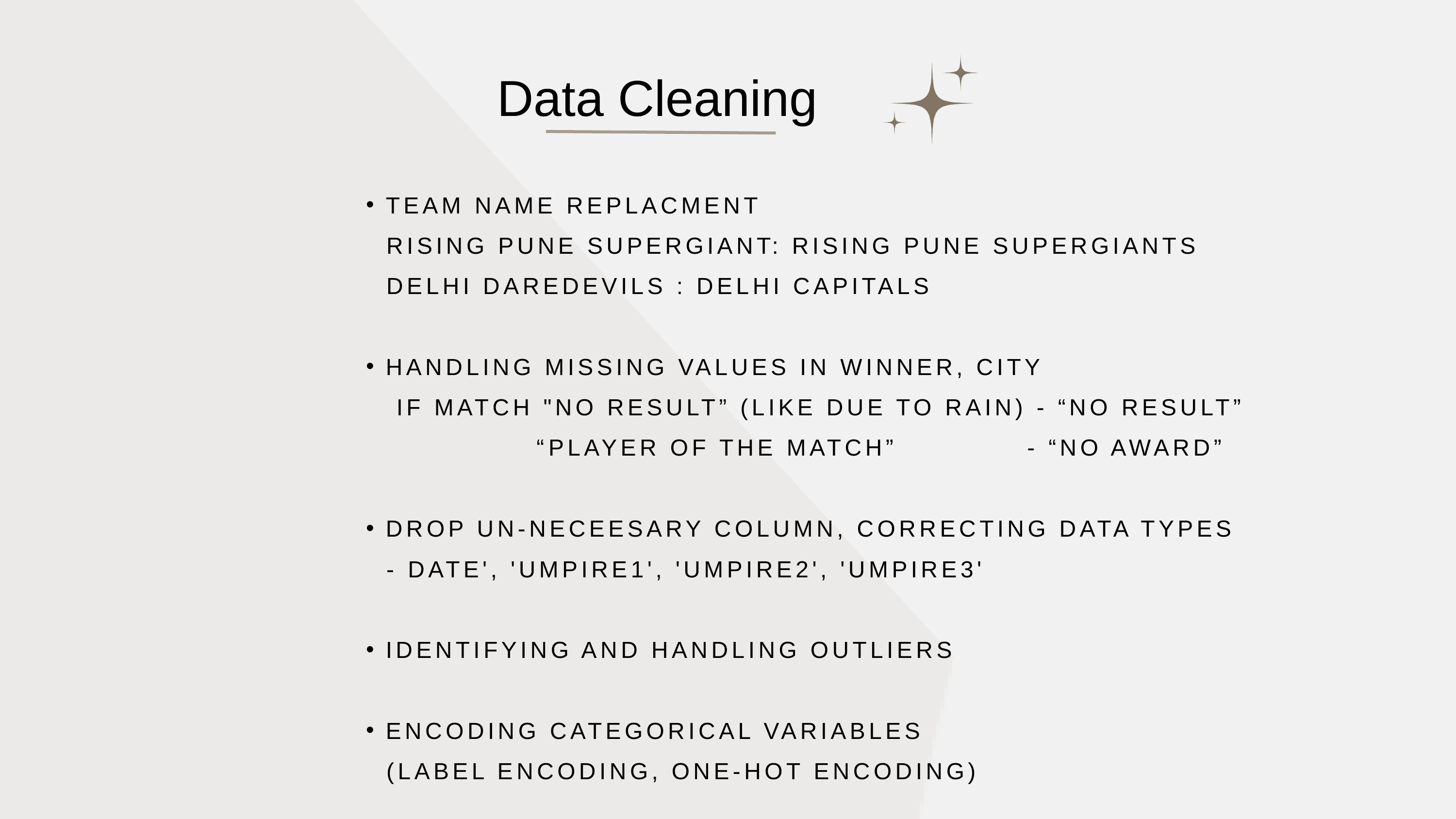

Data Cleaning

TEAM NAME REPLACMENT
    RISING PUNE SUPERGIANT: RISING PUNE SUPERGIANTS
    DELHI DAREDEVILS : DELHI CAPITALS

HANDLING MISSING VALUES IN WINNER, CITY
     IF MATCH "NO RESULT” (LIKE DUE TO RAIN) - “NO RESULT”
                   “PLAYER OF THE MATCH”             - “NO AWARD”

DROP UN-NECEESARY COLUMN, CORRECTING DATA TYPES
    - DATE', 'UMPIRE1', 'UMPIRE2', 'UMPIRE3'

IDENTIFYING AND HANDLING OUTLIERS

ENCODING CATEGORICAL VARIABLES
    (LABEL ENCODING, ONE-HOT ENCODING)